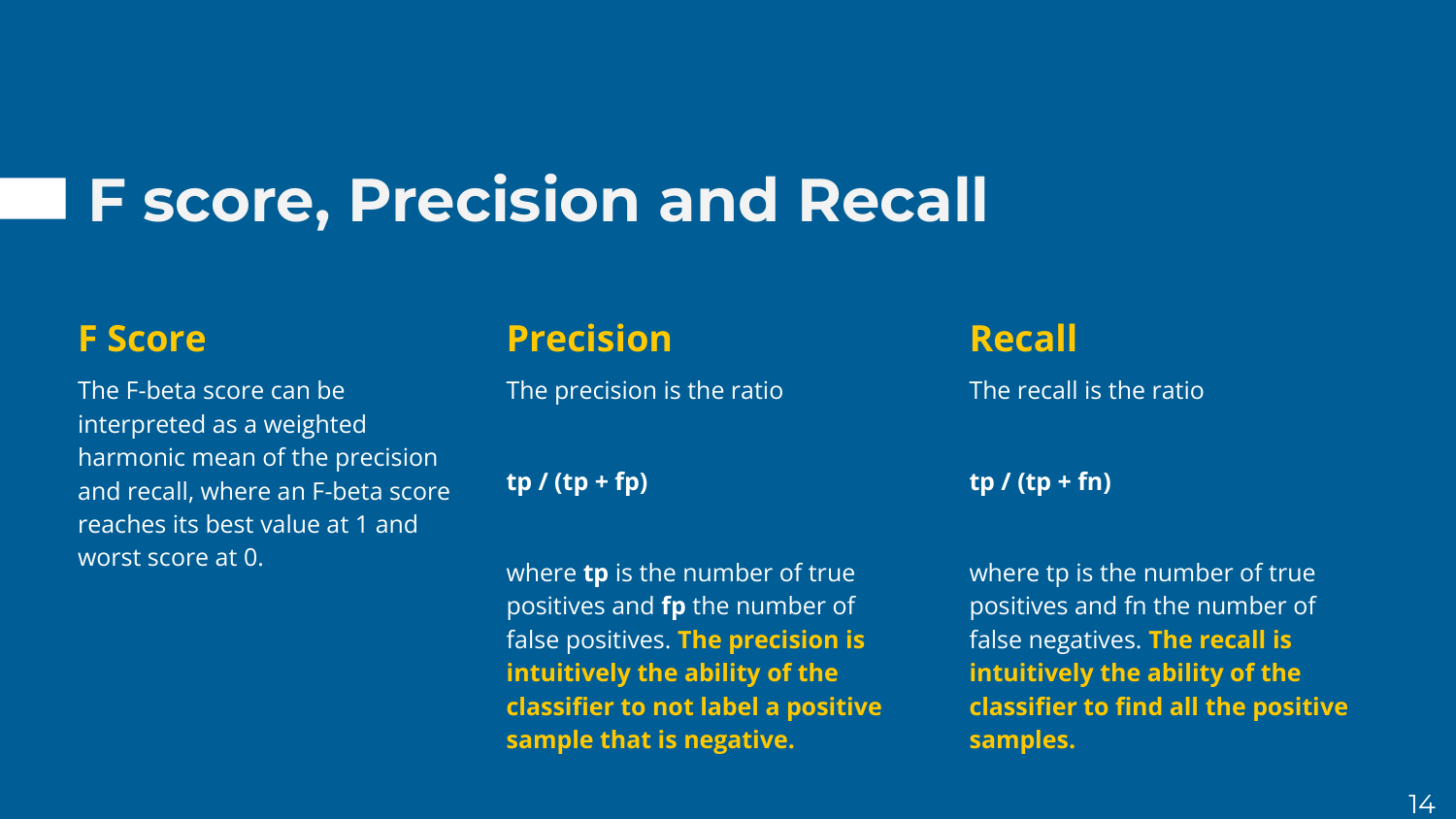

# F score, Precision and Recall
Precision
The precision is the ratio

tp / (tp + fp)

where tp is the number of true positives and fp the number of false positives. The precision is intuitively the ability of the classifier to not label a positive sample that is negative.
Recall
The recall is the ratio

tp / (tp + fn)

where tp is the number of true positives and fn the number of false negatives. The recall is intuitively the ability of the classifier to find all the positive samples.
F Score
The F-beta score can be interpreted as a weighted harmonic mean of the precision and recall, where an F-beta score reaches its best value at 1 and worst score at 0.
14